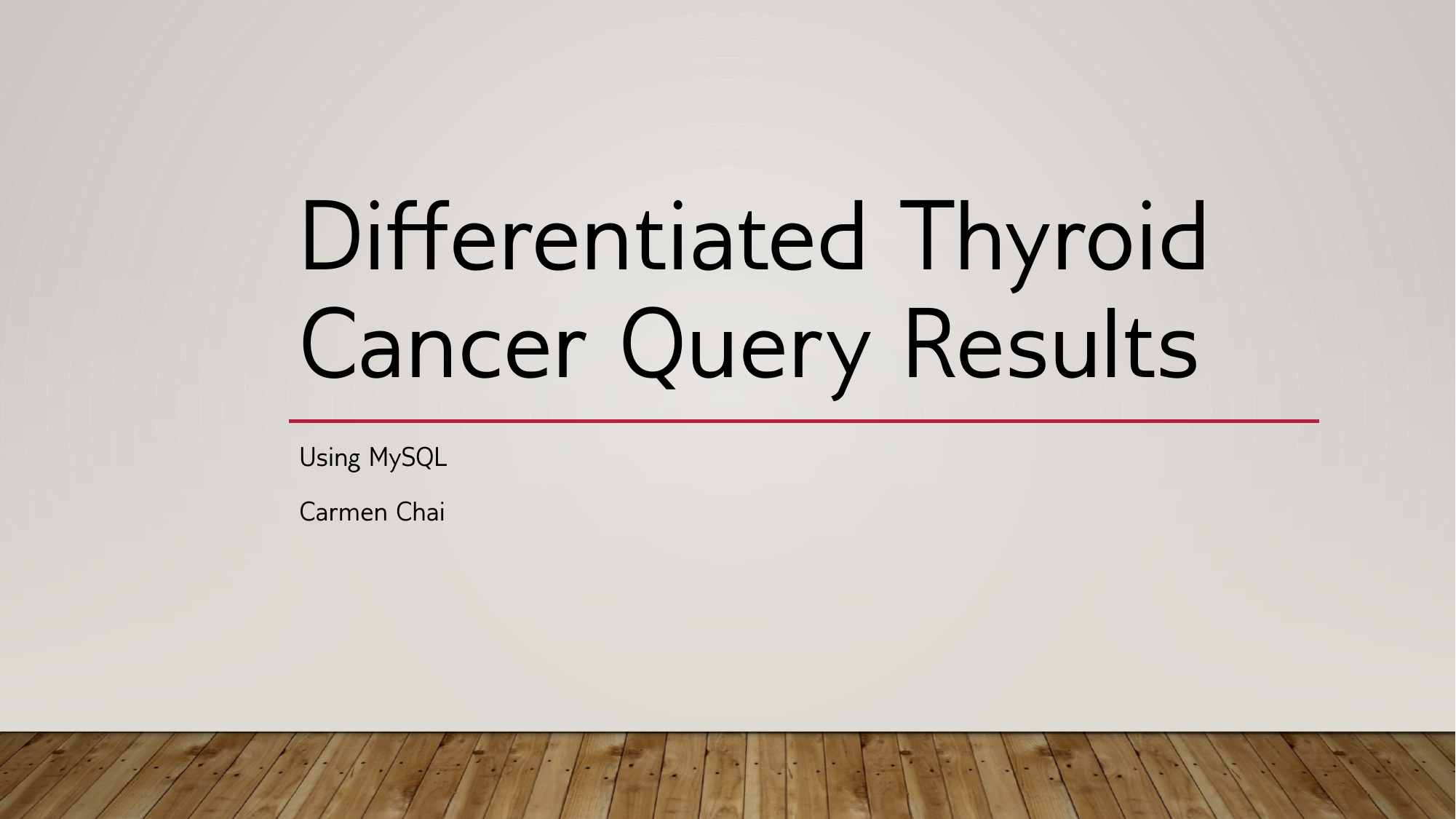

# Differentiated Thyroid Cancer Query Results
Using MySQL
Carmen Chai